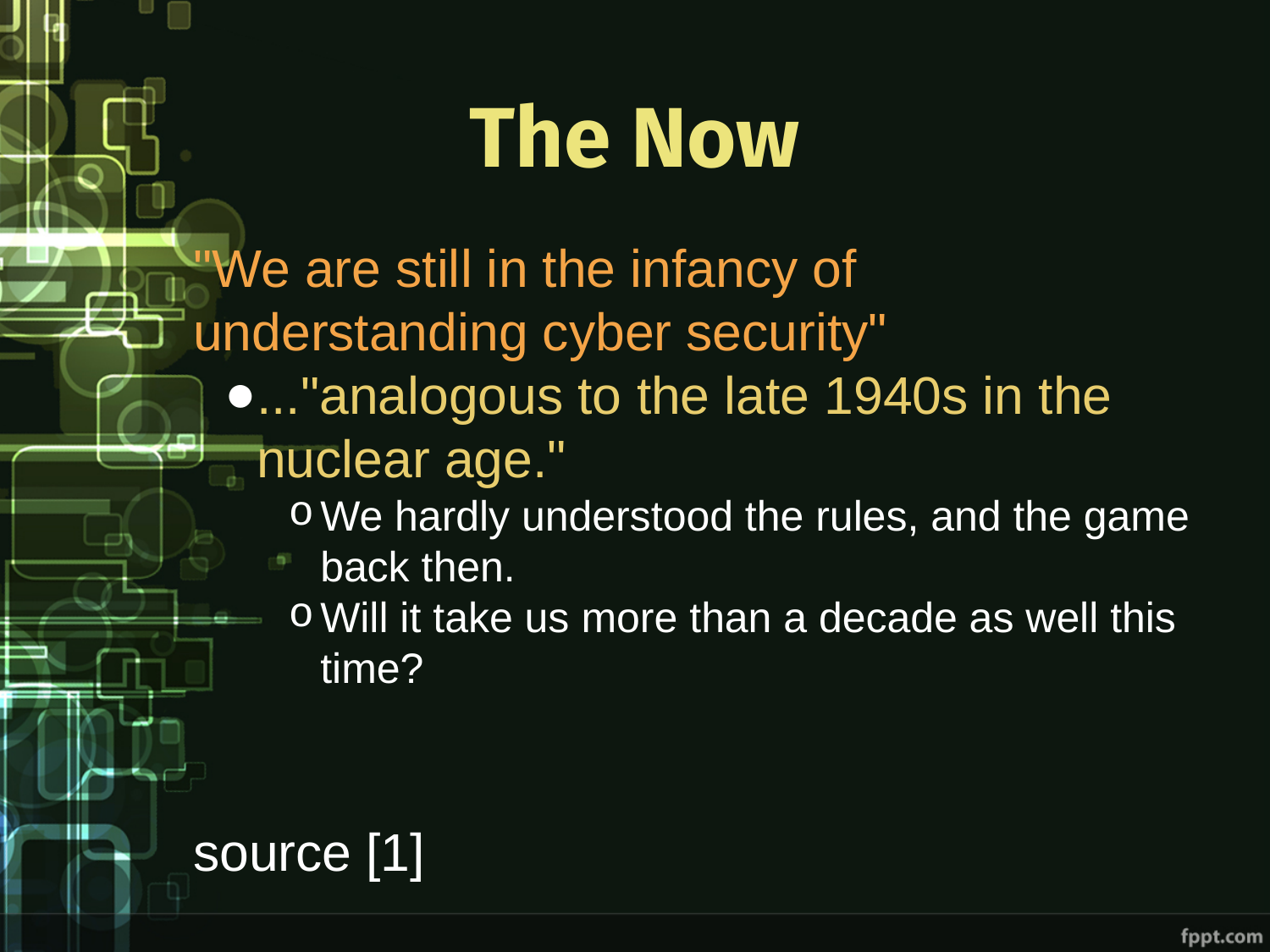

# The Now
"We are still in the infancy of understanding cyber security"
..."analogous to the late 1940s in the nuclear age."
We hardly understood the rules, and the game back then.
Will it take us more than a decade as well this time?

source [1]